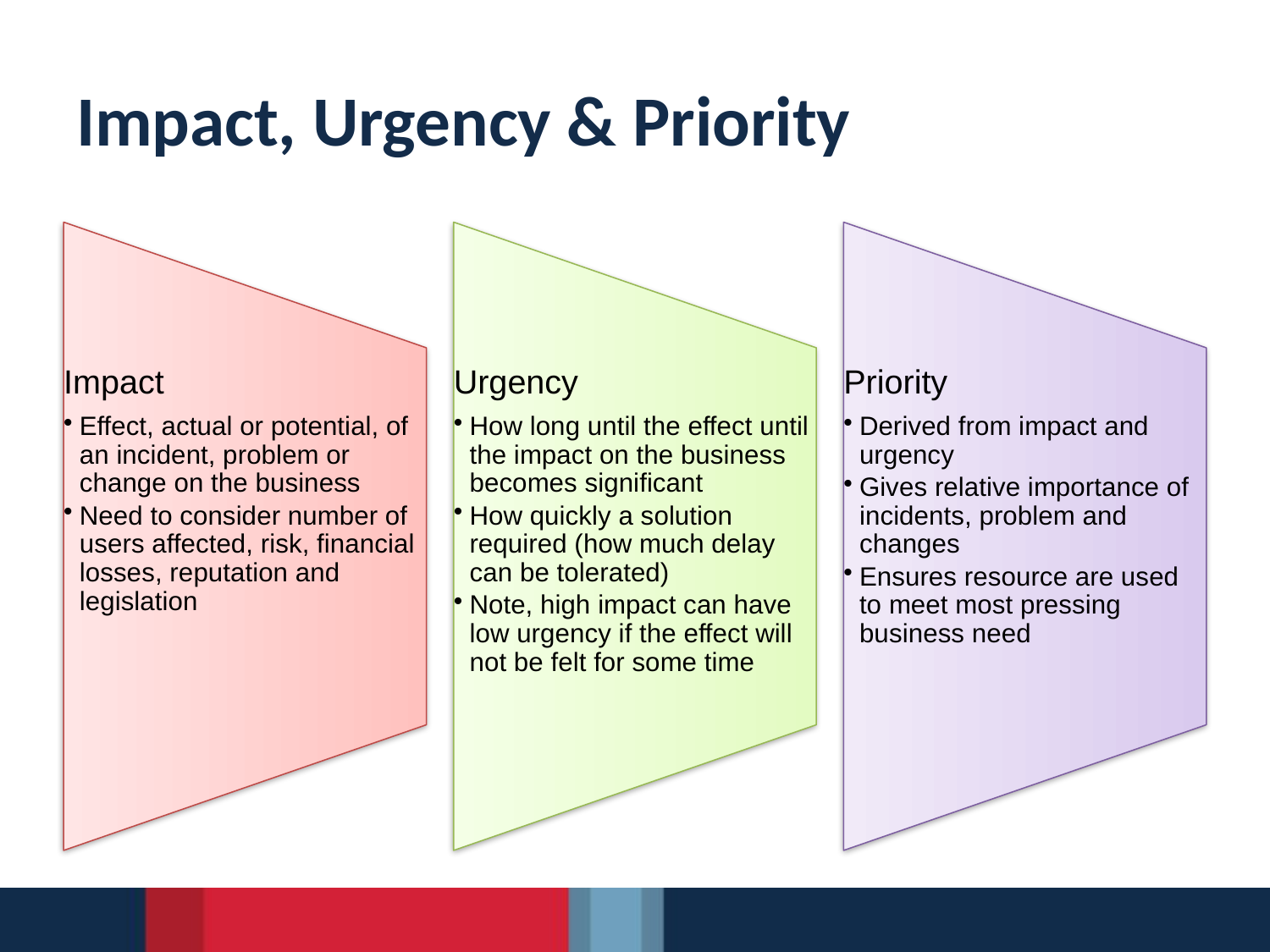

# Impact, Urgency & Priority
Impact
Effect, actual or potential, of an incident, problem or change on the business
Need to consider number of users affected, risk, financial losses, reputation and legislation
Urgency
How long until the effect until the impact on the business becomes significant
How quickly a solution required (how much delay can be tolerated)
Note, high impact can have low urgency if the effect will not be felt for some time
Priority
Derived from impact and urgency
Gives relative importance of incidents, problem and changes
Ensures resource are used to meet most pressing business need